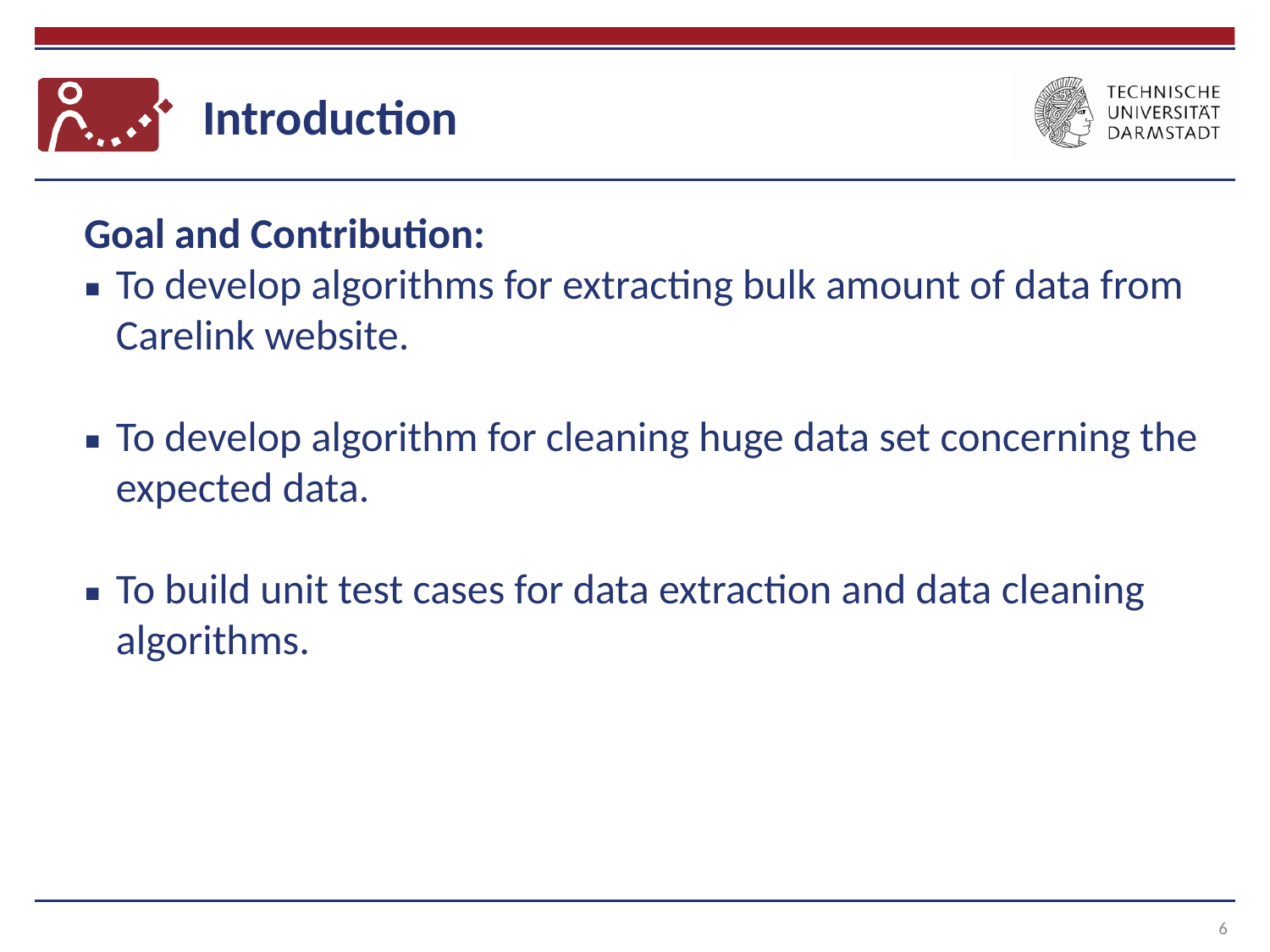

# Introduction
Goal and Contribution:
To develop algorithms for extracting bulk amount of data from Carelink website.
To develop algorithm for cleaning huge data set concerning the expected data.
To build unit test cases for data extraction and data cleaning algorithms.

6